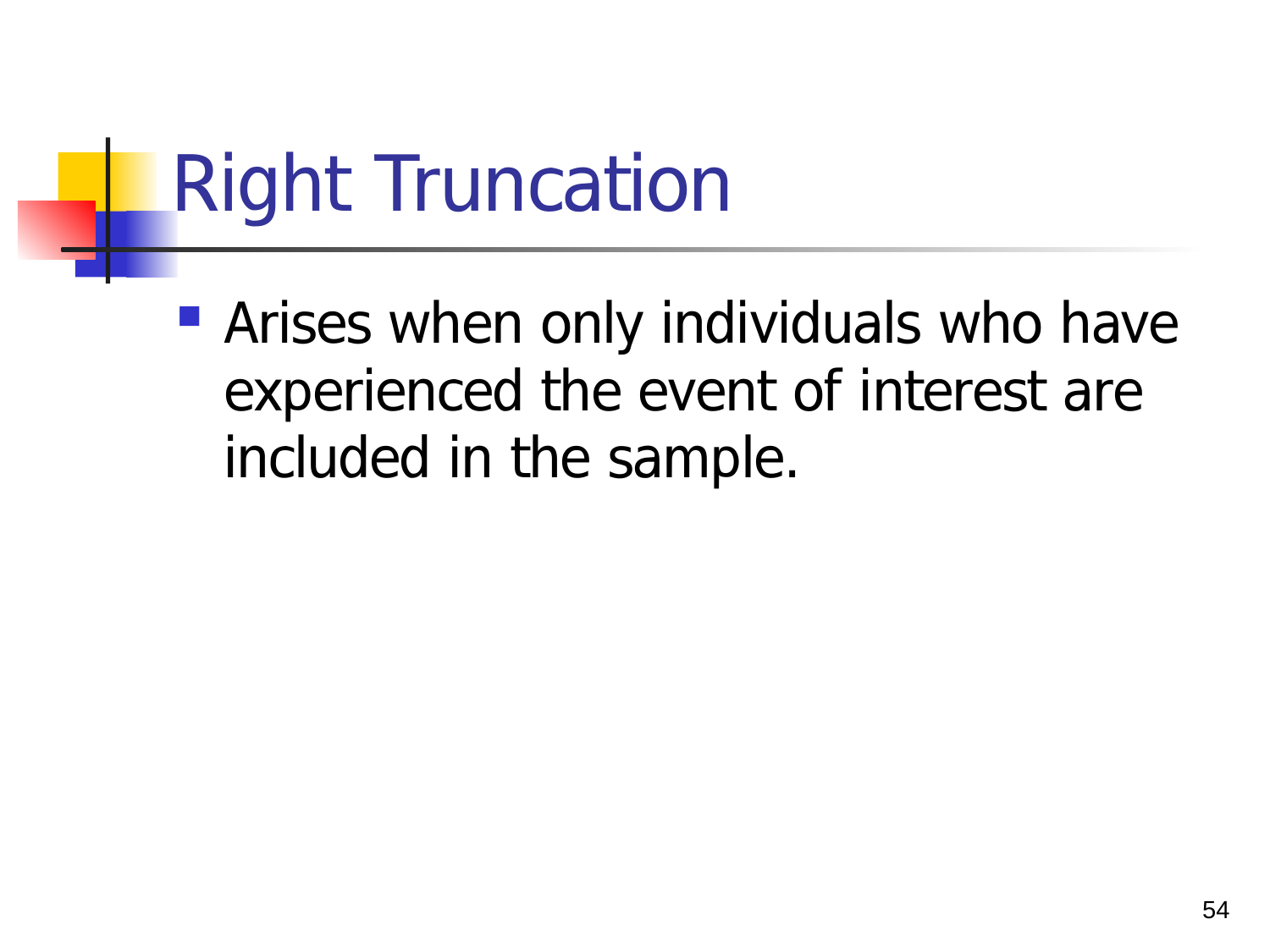

# Right Truncation
Arises when only individuals who have experienced the event of interest are included in the sample.

54